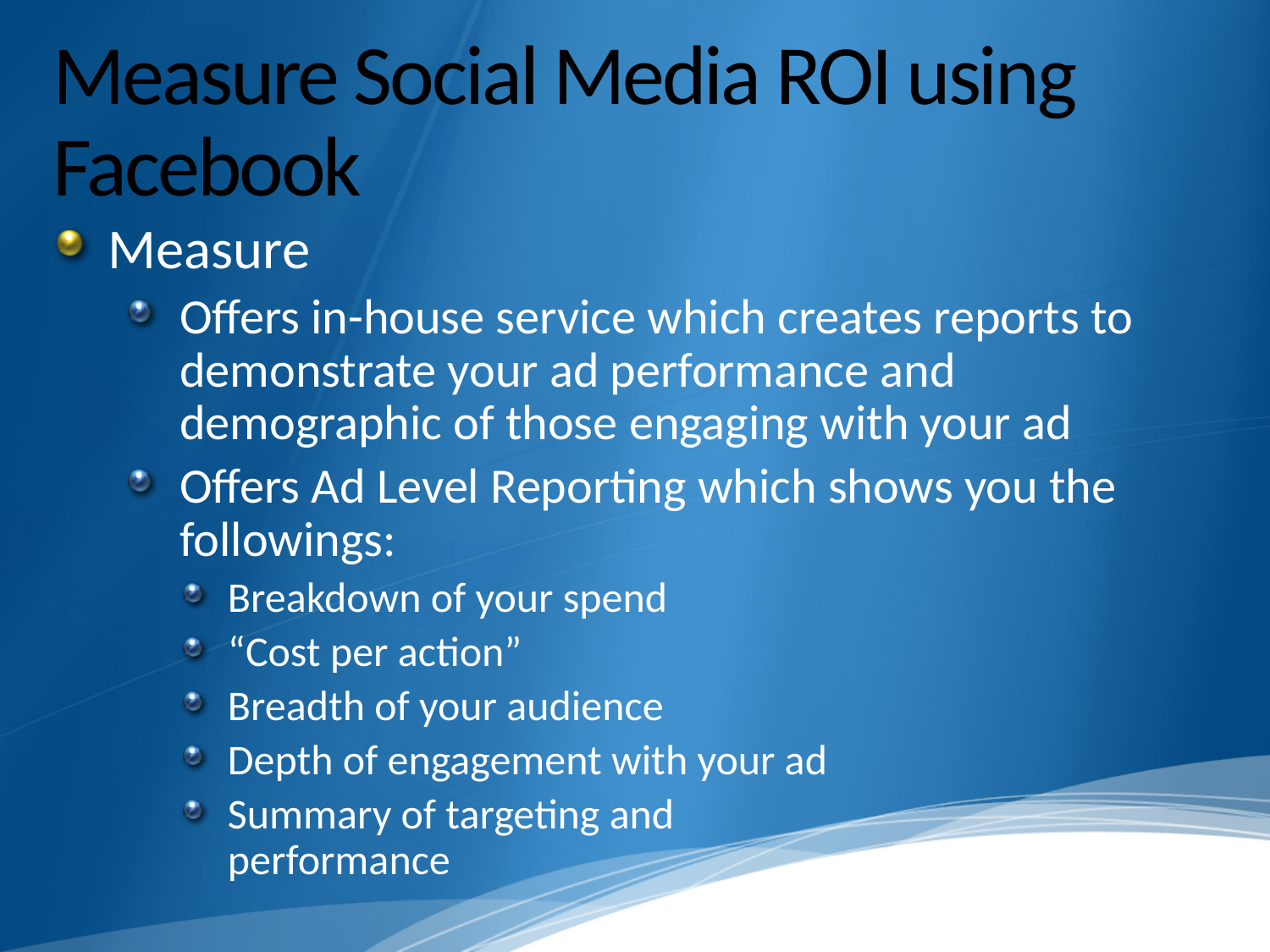

# Measure Social Media ROI using Facebook
Measure
Offers in-house service which creates reports to demonstrate your ad performance and demographic of those engaging with your ad
Offers Ad Level Reporting which shows you the followings:
Breakdown of your spend
“Cost per action”
Breadth of your audience
Depth of engagement with your ad
Summary of targeting and
performance